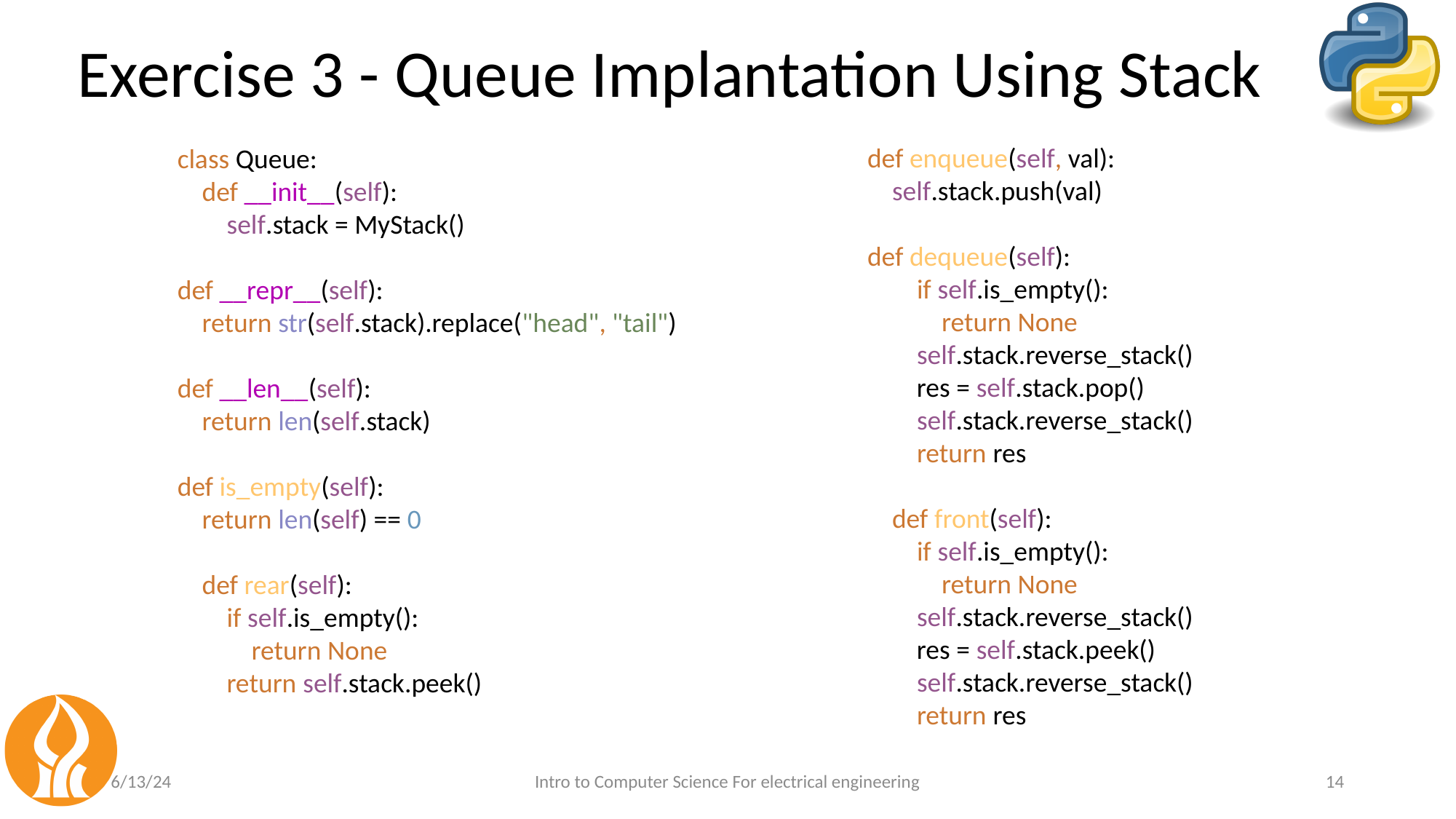

# Exercise 3 - Queue Implantation Using Stack
def enqueue(self, val):
    self.stack.push(val)

def dequeue(self):
        if self.is_empty():
            return None
        self.stack.reverse_stack()
        res = self.stack.pop()
        self.stack.reverse_stack()
        return res
    def front(self):
        if self.is_empty():
            return None
        self.stack.reverse_stack()
        res = self.stack.peek()
        self.stack.reverse_stack()
        return res
class Queue:
    def __init__(self):
        self.stack = MyStack()
def __repr__(self):
    return str(self.stack).replace("head", "tail")
def __len__(self):
    return len(self.stack)
def is_empty(self):
    return len(self) == 0
    def rear(self):
        if self.is_empty():
            return None
        return self.stack.peek()
6/13/24
Intro to Computer Science For electrical engineering
14